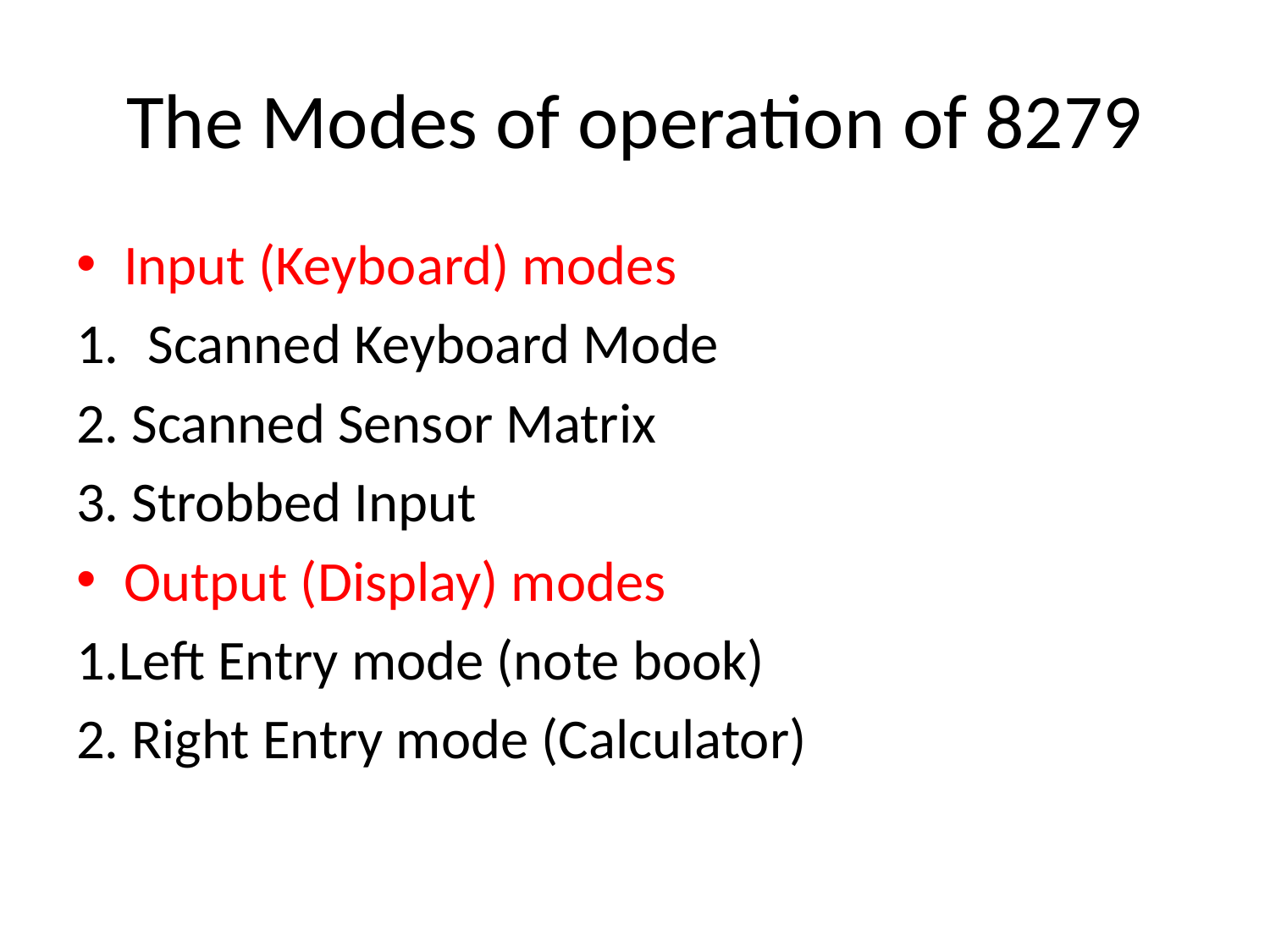

# The Modes of operation of 8279
Input (Keyboard) modes
Scanned Keyboard Mode
2. Scanned Sensor Matrix
3. Strobbed Input
Output (Display) modes
1.Left Entry mode (note book)
2. Right Entry mode (Calculator)